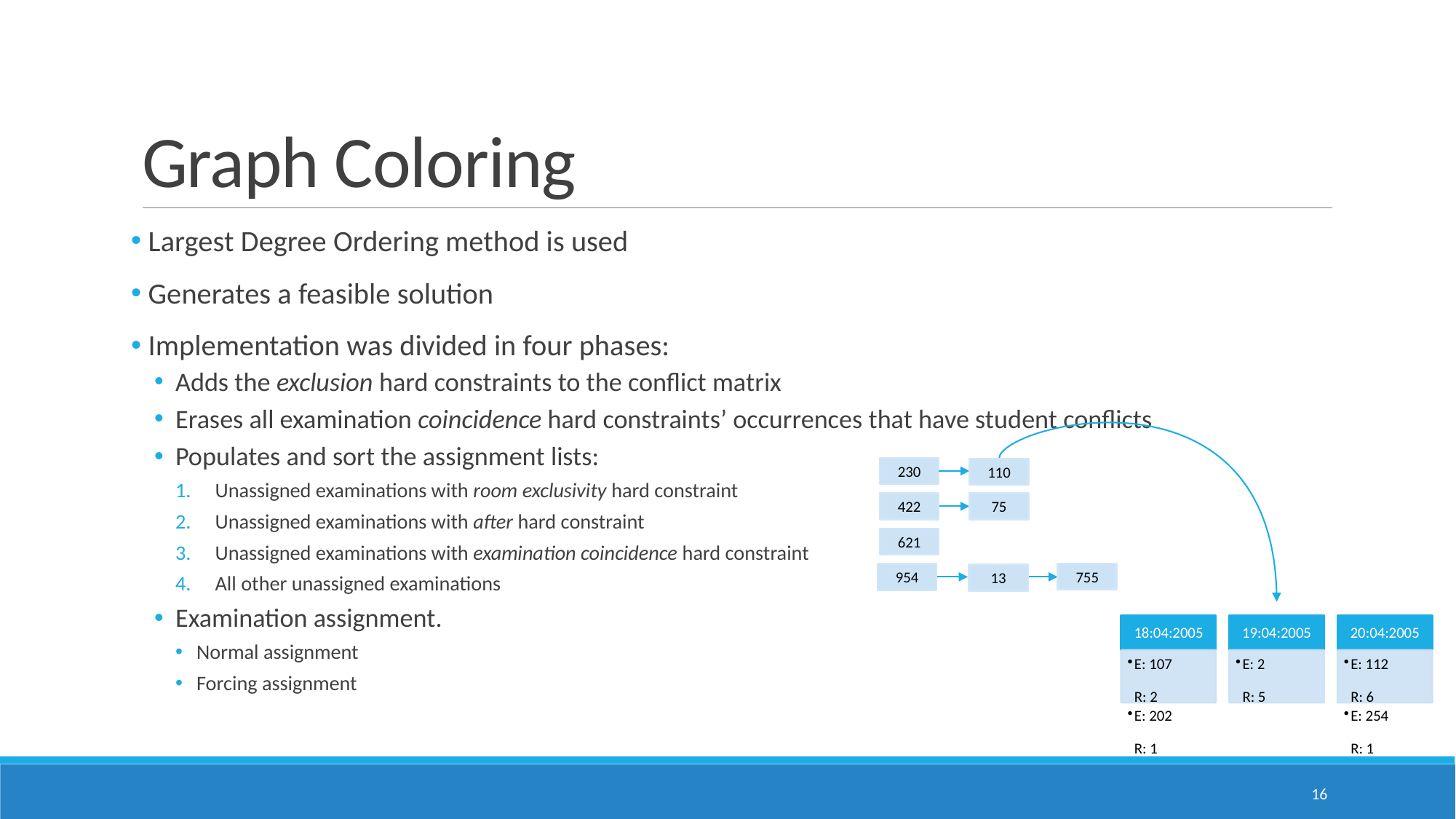

# Graph Coloring
 Largest Degree Ordering method is used
 Generates a feasible solution
 Implementation was divided in four phases:
Adds the exclusion hard constraints to the conflict matrix
Erases all examination coincidence hard constraints’ occurrences that have student conflicts
Populates and sort the assignment lists:
Unassigned examinations with room exclusivity hard constraint
Unassigned examinations with after hard constraint
Unassigned examinations with examination coincidence hard constraint
All other unassigned examinations
Examination assignment.
Normal assignment
Forcing assignment
230
110
422
75
621
755
954
13
18:04:2005
E: 107	R: 2
E: 202	R: 1
19:04:2005
E: 2	R: 5
20:04:2005
E: 112	R: 6
E: 254	R: 1
16